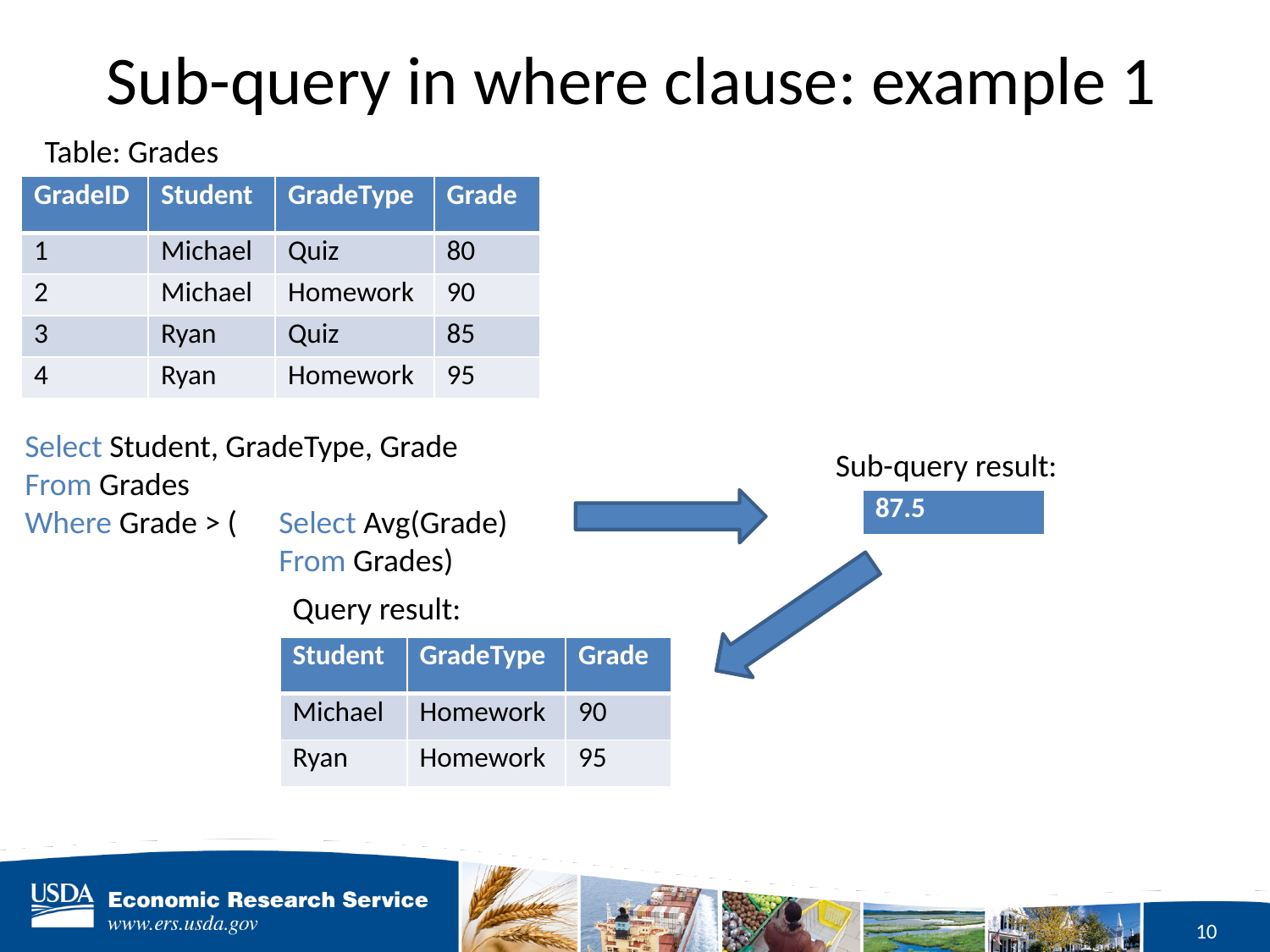

# Sub-query in where clause: example 1
Table: Grades
| GradeID | Student | GradeType | Grade |
| --- | --- | --- | --- |
| 1 | Michael | Quiz | 80 |
| 2 | Michael | Homework | 90 |
| 3 | Ryan | Quiz | 85 |
| 4 | Ryan | Homework | 95 |
Select Student, GradeType, Grade
From Grades
Where Grade > (	Select Avg(Grade)
		From Grades)
Sub-query result:

| 87.5 |
| --- |
Query result:

| Student | GradeType | Grade |
| --- | --- | --- |
| Michael | Homework | 90 |
| Ryan | Homework | 95 |